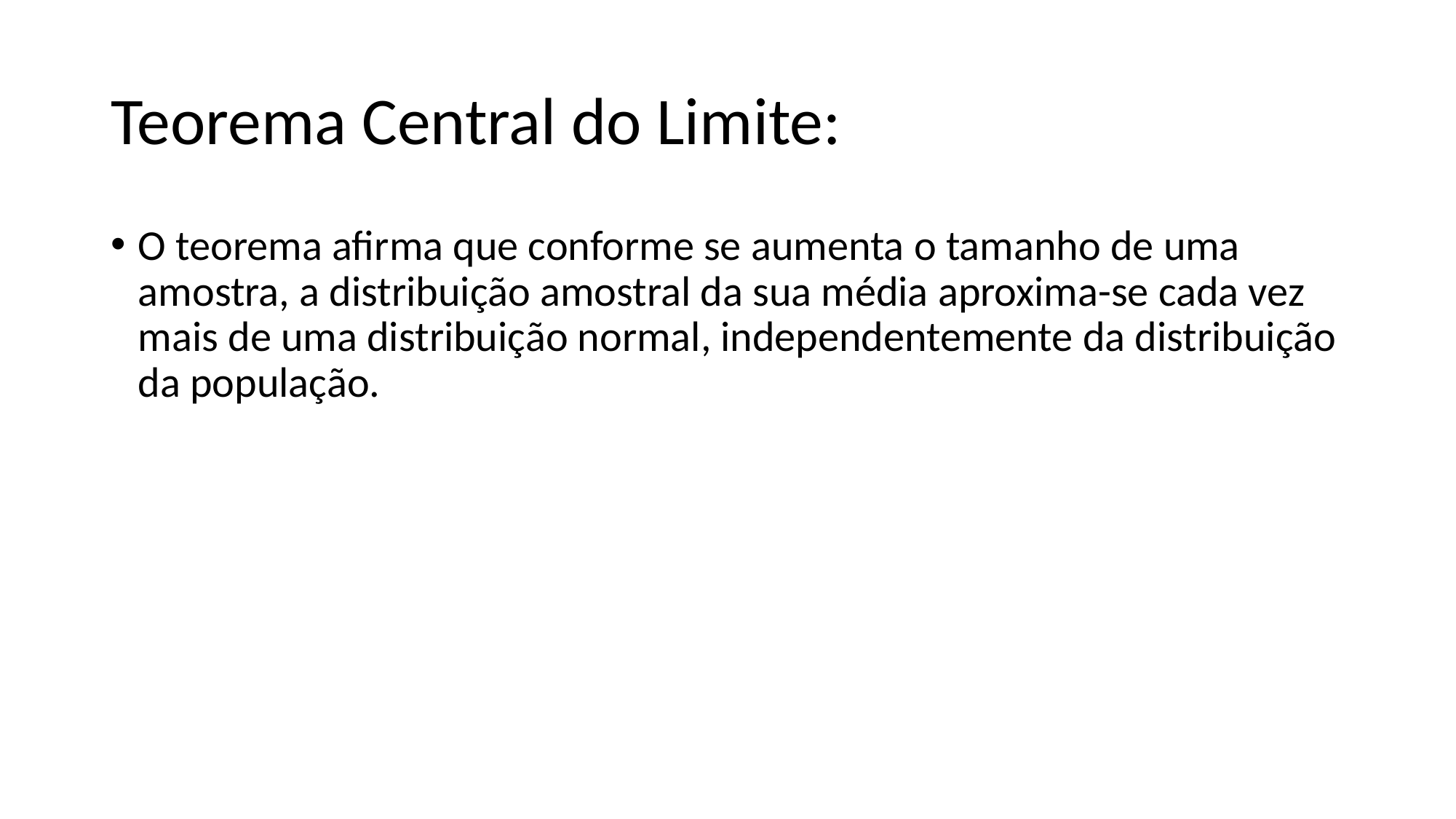

# Teorema Central do Limite:
O teorema afirma que conforme se aumenta o tamanho de uma amostra, a distribuição amostral da sua média aproxima-se cada vez mais de uma distribuição normal, independentemente da distribuição da população.